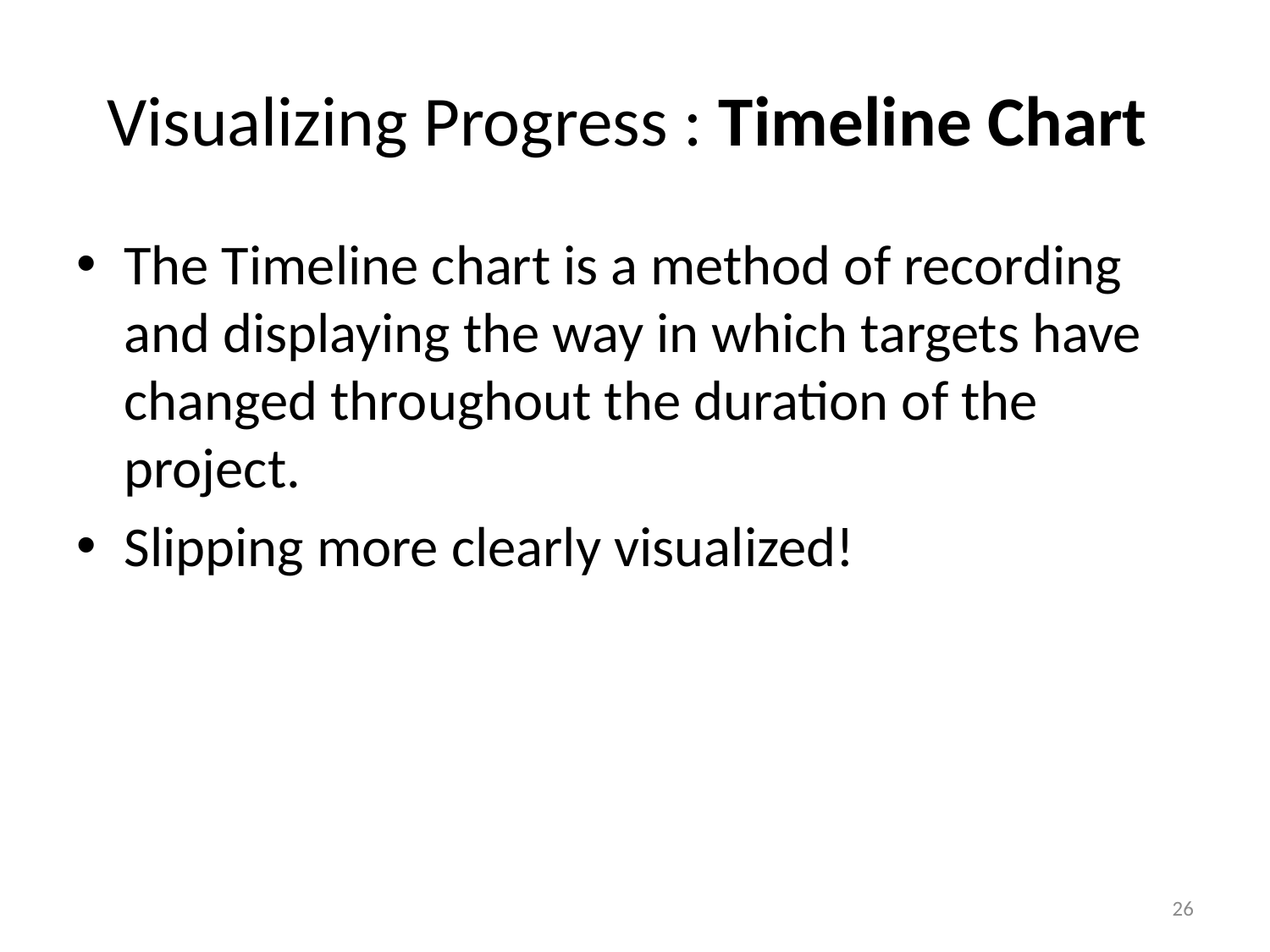

# Visualizing Progress : Timeline Chart
The Timeline chart is a method of recording and displaying the way in which targets have changed throughout the duration of the project.
Slipping more clearly visualized!
26